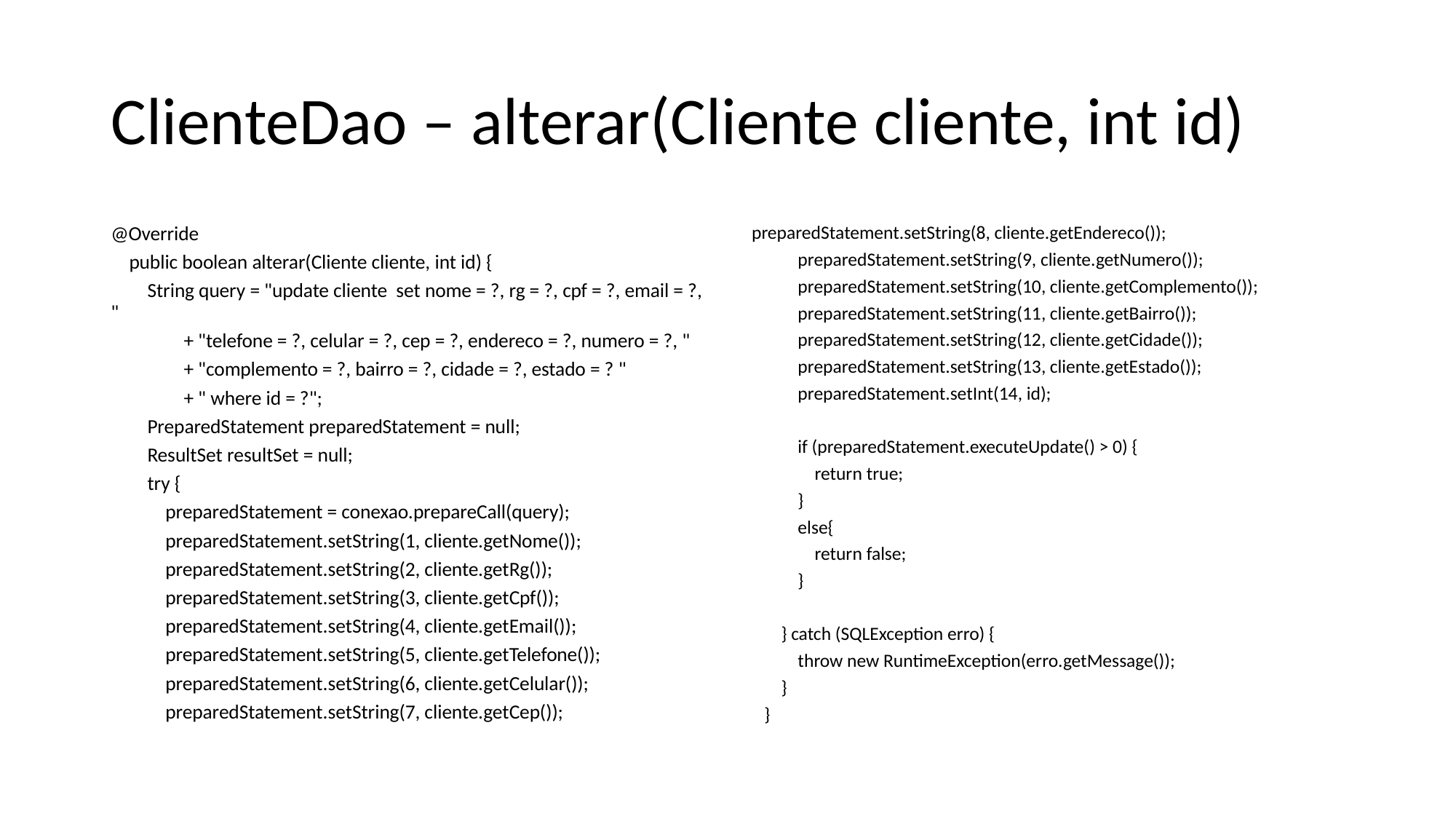

# ClienteDao – alterar(Cliente cliente, int id)
@Override
    public boolean alterar(Cliente cliente, int id) {
        String query = "update cliente  set nome = ?, rg = ?, cpf = ?, email = ?, "
                + "telefone = ?, celular = ?, cep = ?, endereco = ?, numero = ?, "
                + "complemento = ?, bairro = ?, cidade = ?, estado = ? "
                + " where id = ?";
        PreparedStatement preparedStatement = null;
        ResultSet resultSet = null;
        try {
            preparedStatement = conexao.prepareCall(query);
            preparedStatement.setString(1, cliente.getNome());
            preparedStatement.setString(2, cliente.getRg());
            preparedStatement.setString(3, cliente.getCpf());
            preparedStatement.setString(4, cliente.getEmail());
            preparedStatement.setString(5, cliente.getTelefone());
            preparedStatement.setString(6, cliente.getCelular());
            preparedStatement.setString(7, cliente.getCep());
 preparedStatement.setString(8, cliente.getEndereco());
            preparedStatement.setString(9, cliente.getNumero());
            preparedStatement.setString(10, cliente.getComplemento());
            preparedStatement.setString(11, cliente.getBairro());
            preparedStatement.setString(12, cliente.getCidade());
            preparedStatement.setString(13, cliente.getEstado());
            preparedStatement.setInt(14, id);

            if (preparedStatement.executeUpdate() > 0) {
                return true;
            }
            else{
                return false;
            }

        } catch (SQLException erro) {
            throw new RuntimeException(erro.getMessage());
        }
    }